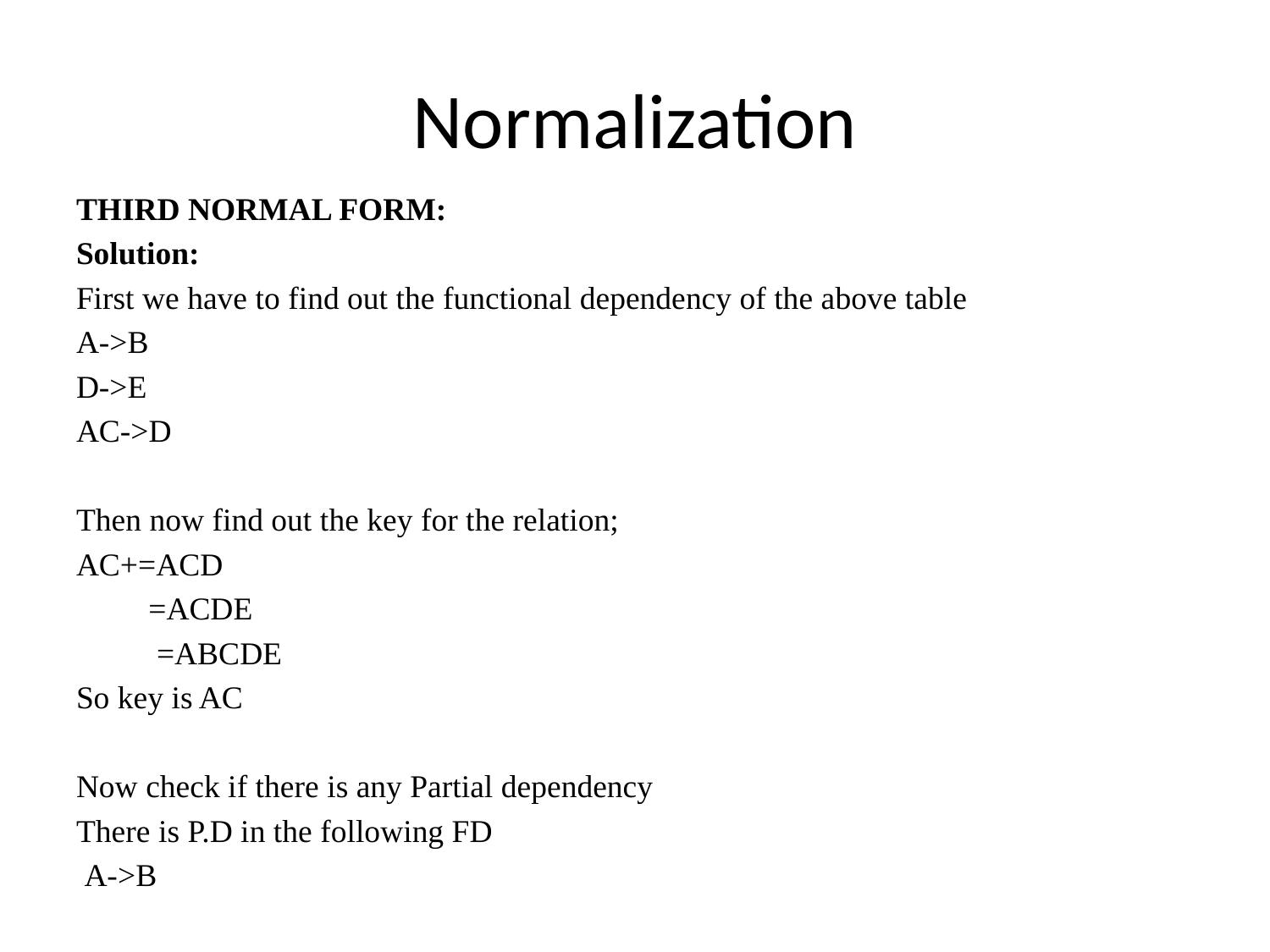

# Normalization

THIRD NORMAL FORM:
Solution:
First we have to find out the functional dependency of the above table
A->B
D->E
AC->D

Then now find out the key for the relation;
AC+=ACD
         =ACDE
          =ABCDE
So key is AC

Now check if there is any Partial dependency
There is P.D in the following FD
 A->B